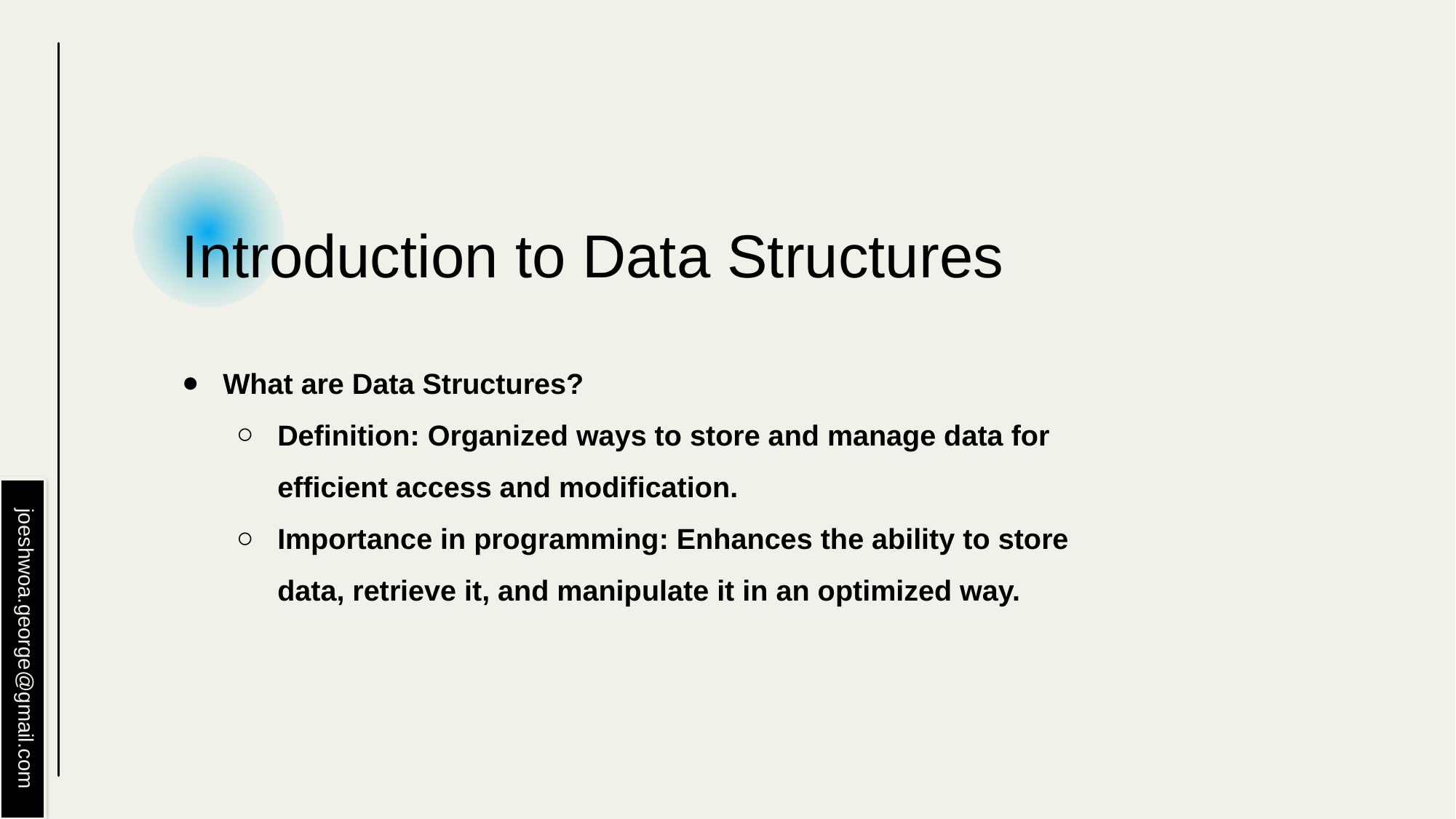

# Introduction to Data Structures
What are Data Structures?
Definition: Organized ways to store and manage data for efficient access and modification.
Importance in programming: Enhances the ability to store data, retrieve it, and manipulate it in an optimized way.
joeshwoa.george@gmail.com